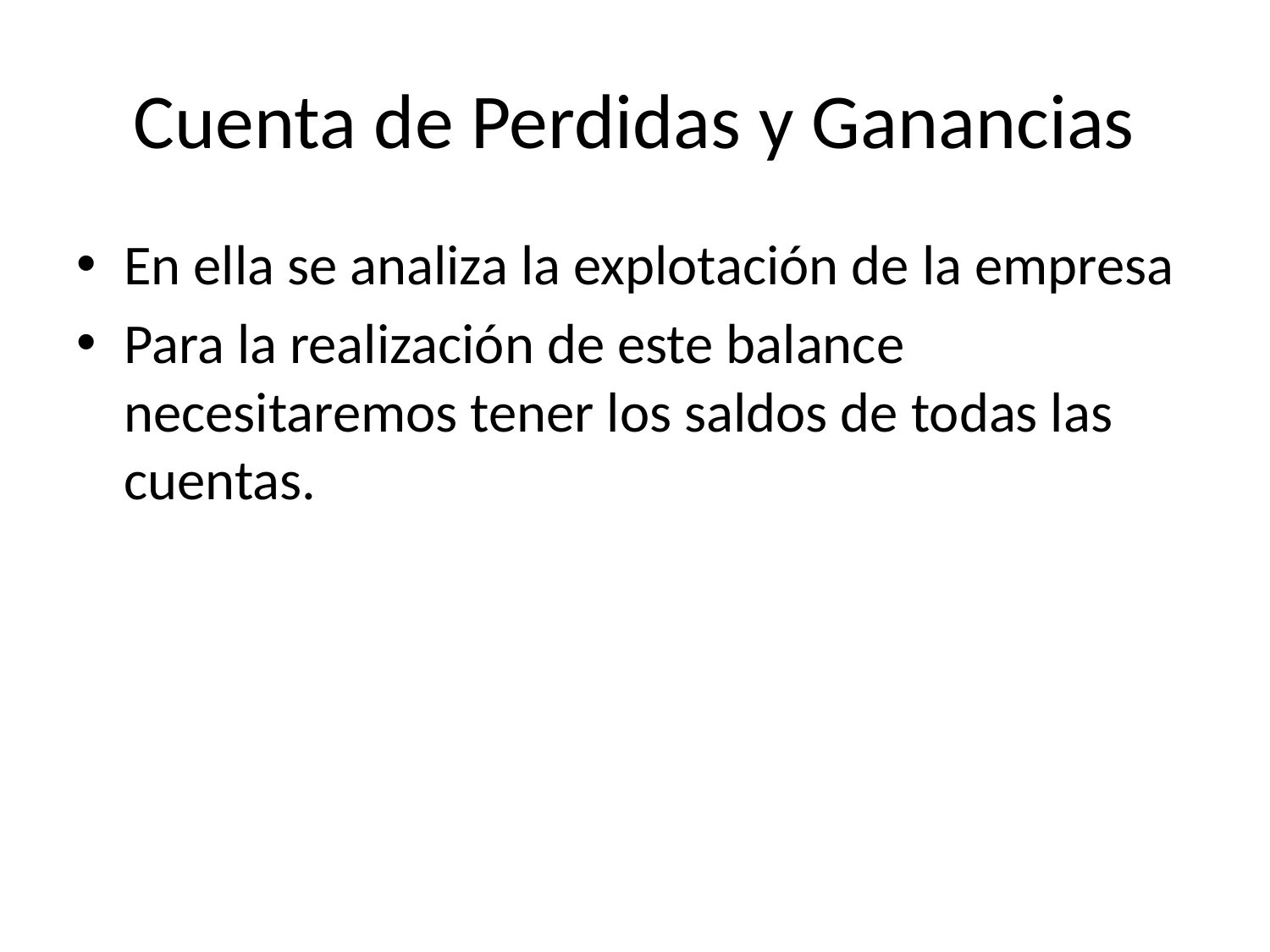

# Cuenta de Perdidas y Ganancias
En ella se analiza la explotación de la empresa
Para la realización de este balance necesitaremos tener los saldos de todas las cuentas.